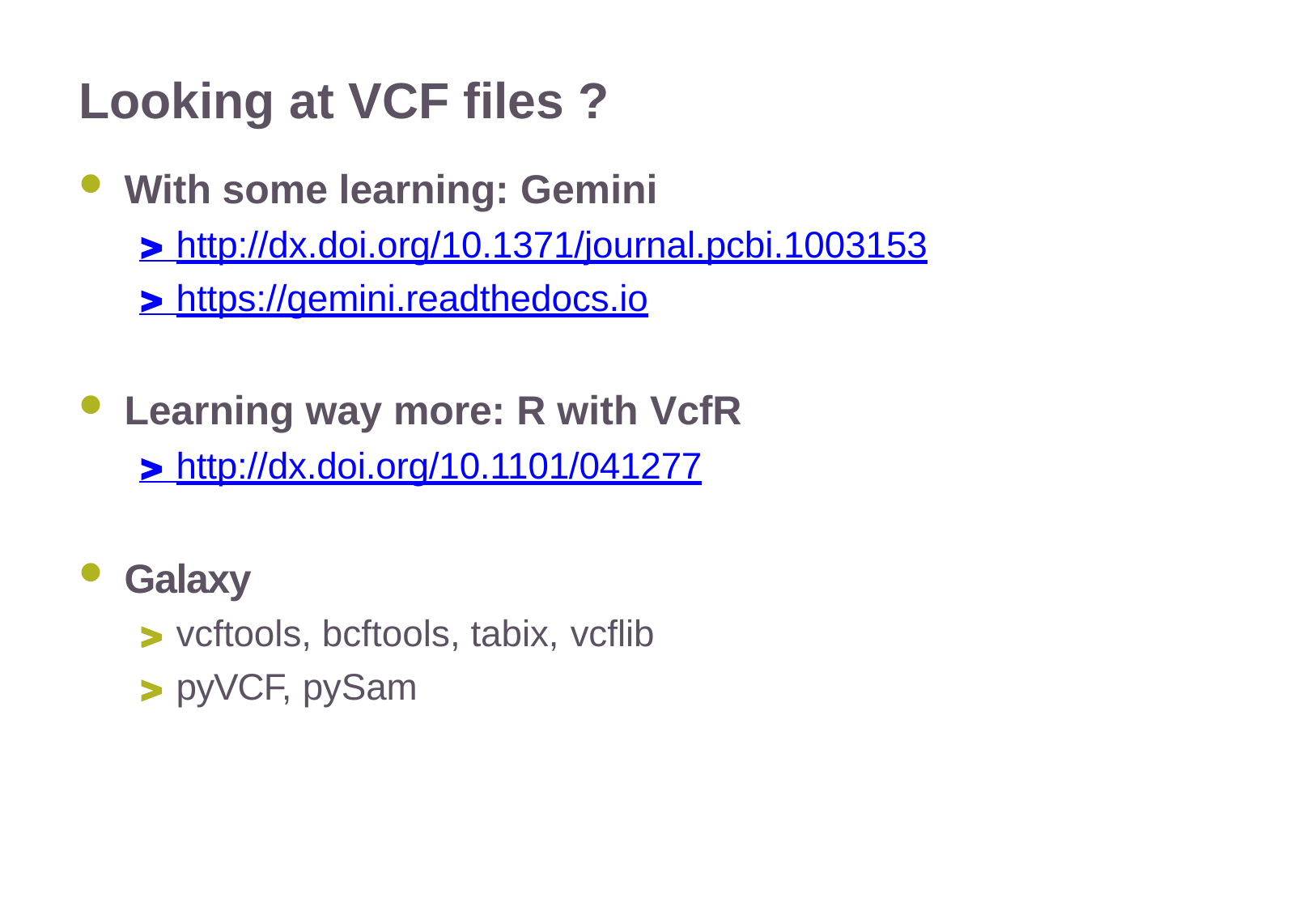

# Looking at VCF files ?
With some learning: Gemini
> http://dx.doi.org/10.1371/journal.pcbi.1003153
> https://gemini.readthedocs.io

Learning way more: R with VcfR
> http://dx.doi.org/10.1101/041277

Galaxy
> vcftools, bcftools, tabix, vcflib
> pyVCF, pySam
22/11/2016
Variant Calling – Yannick Boursin
42